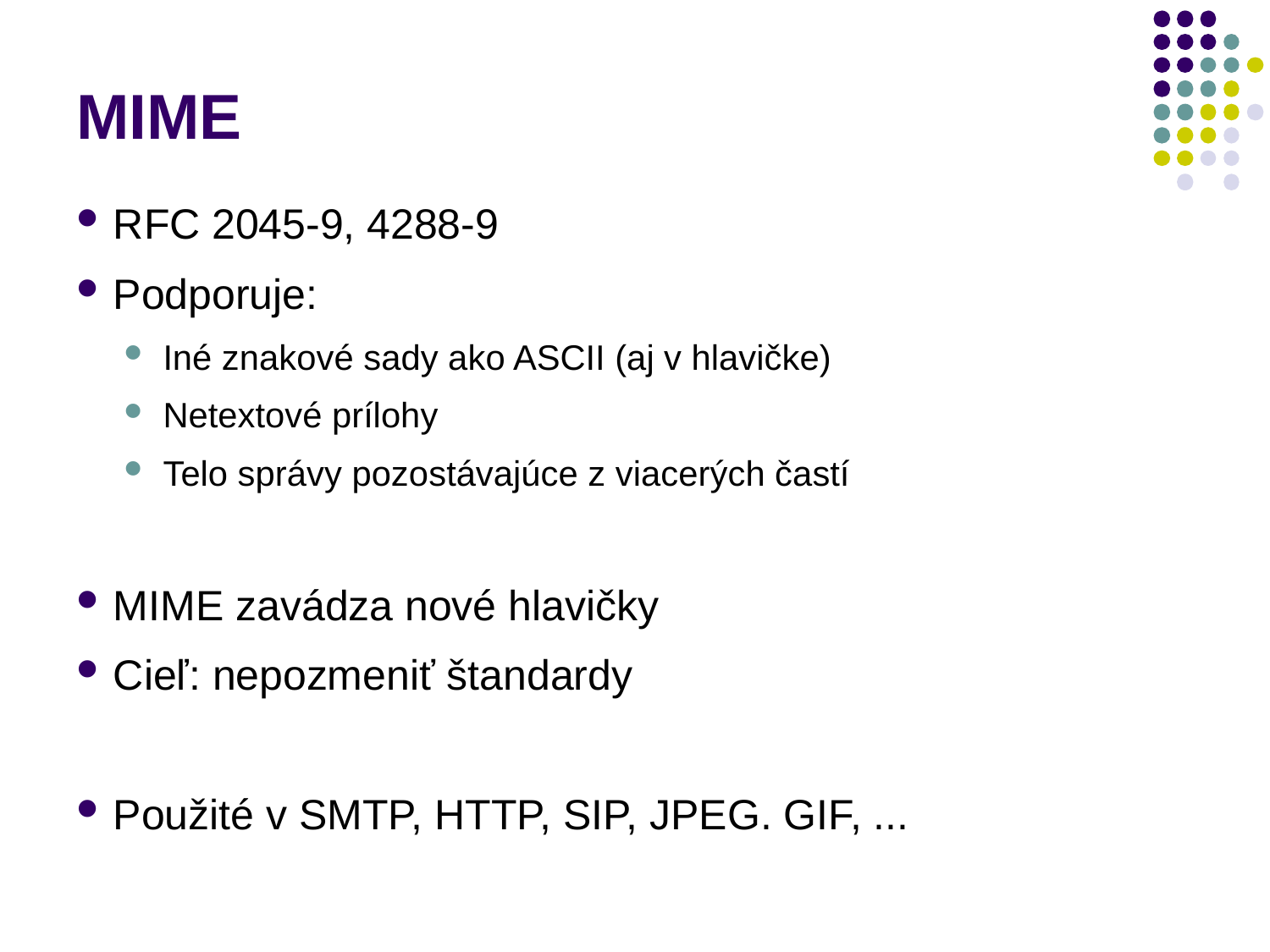

# MIME
RFC 2045-9, 4288-9
Podporuje:
Iné znakové sady ako ASCII (aj v hlavičke)
Netextové prílohy
Telo správy pozostávajúce z viacerých častí

MIME zavádza nové hlavičky
Cieľ: nepozmeniť štandardy

Použité v SMTP, HTTP, SIP, JPEG. GIF, ...